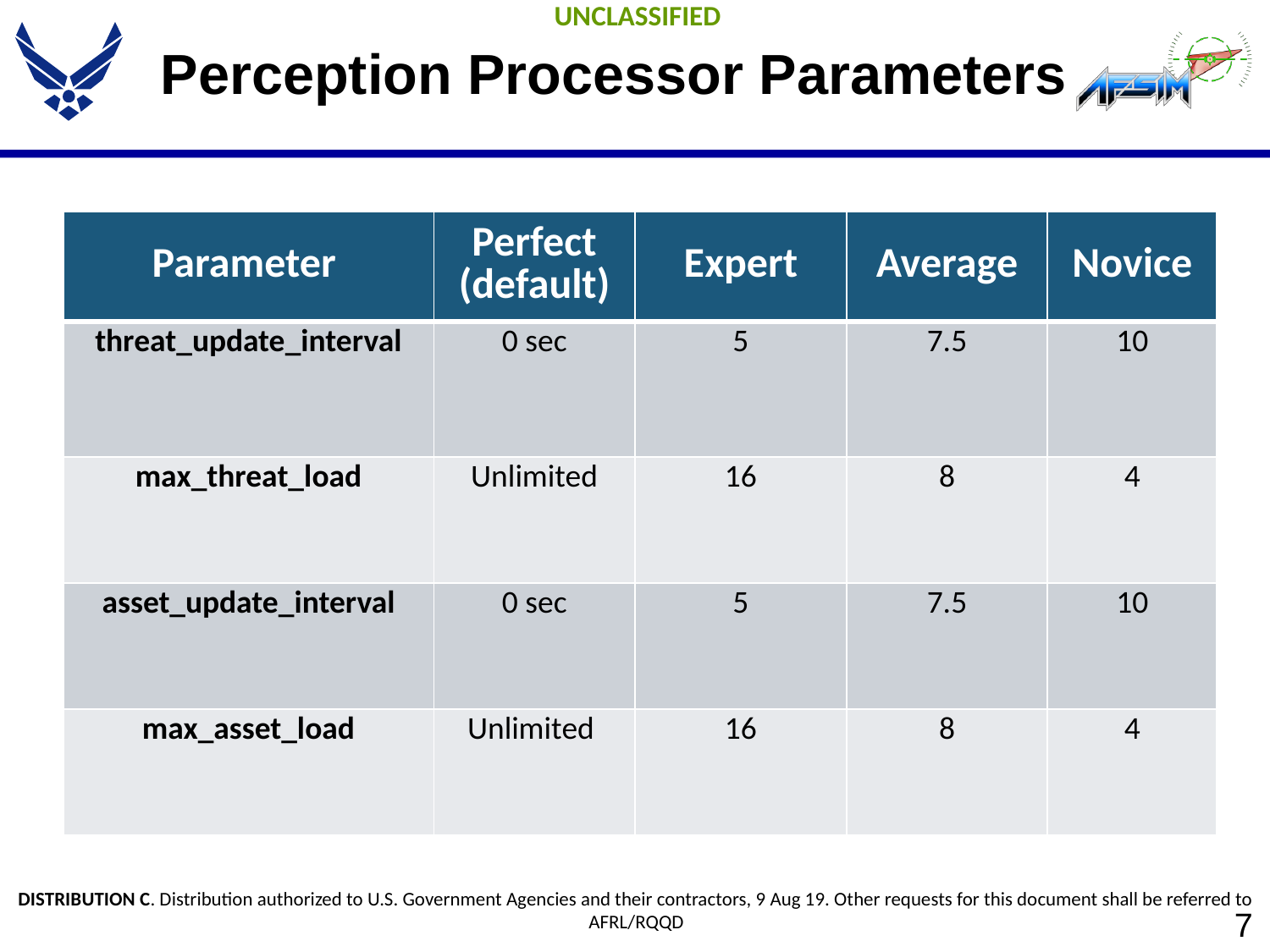

# Perception Processor Parameters
| Parameter | Perfect (default) | Expert | Average | Novice |
| --- | --- | --- | --- | --- |
| threat\_update\_interval | 0 sec | 5 | 7.5 | 10 |
| max\_threat\_load | Unlimited | 16 | 8 | 4 |
| asset\_update\_interval | 0 sec | 5 | 7.5 | 10 |
| max\_asset\_load | Unlimited | 16 | 8 | 4 |